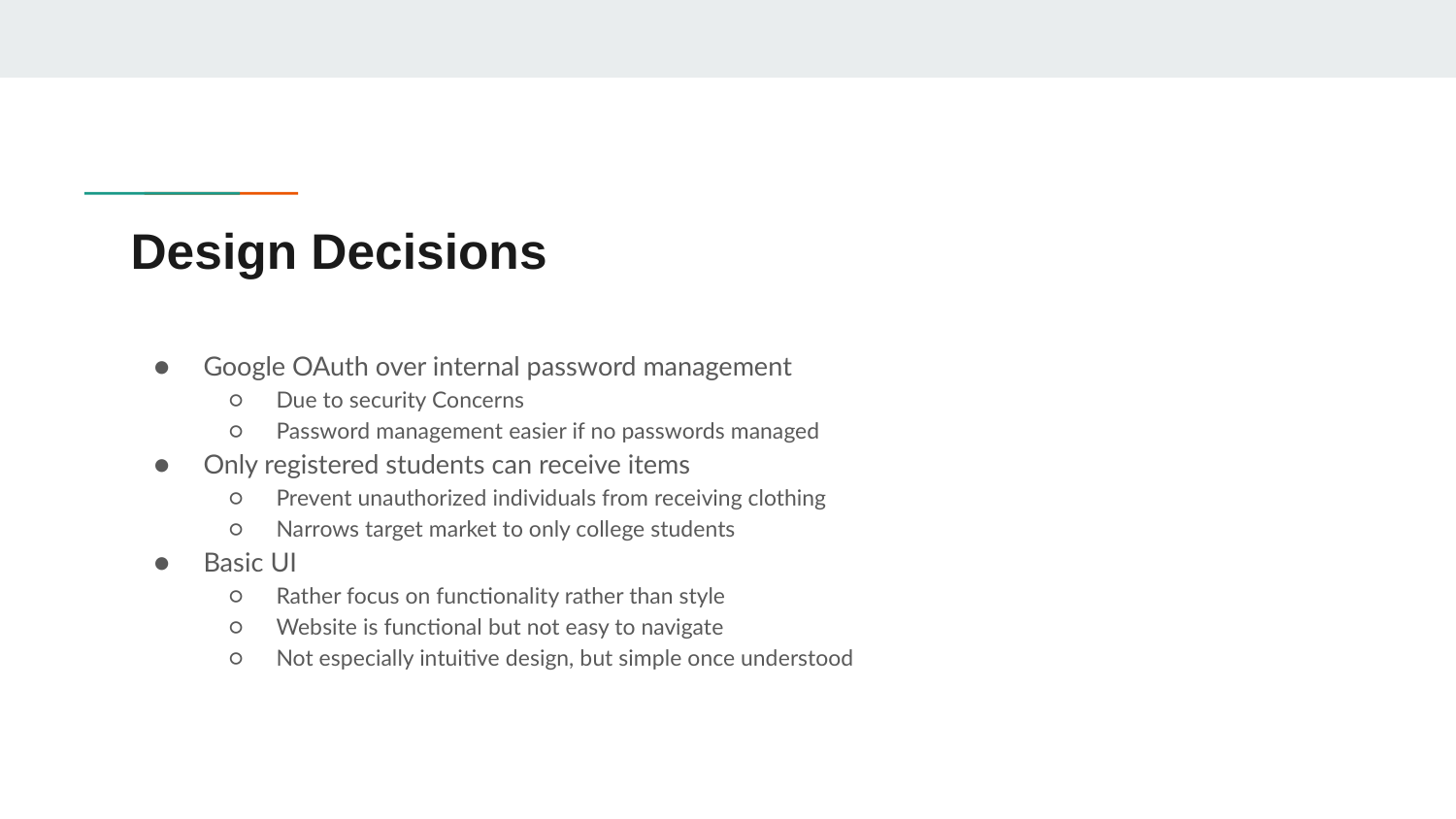

# Design Decisions
Google OAuth over internal password management
Due to security Concerns
Password management easier if no passwords managed
Only registered students can receive items
Prevent unauthorized individuals from receiving clothing
Narrows target market to only college students
Basic UI
Rather focus on functionality rather than style
Website is functional but not easy to navigate
Not especially intuitive design, but simple once understood